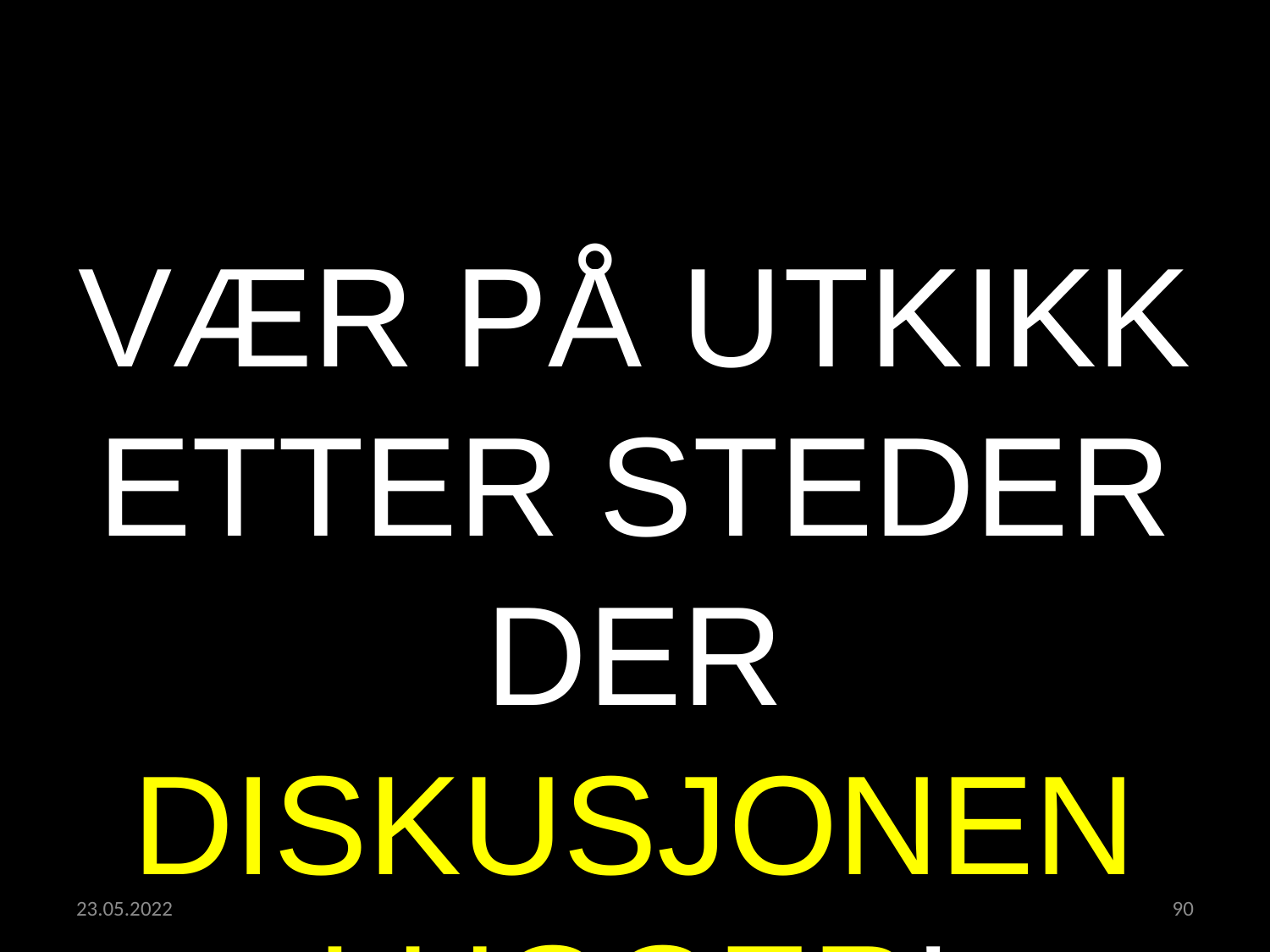

VÆR PÅ UTKIKK ETTER STEDER DER DISKUSJONEN LUGGER!
23.05.2022
90